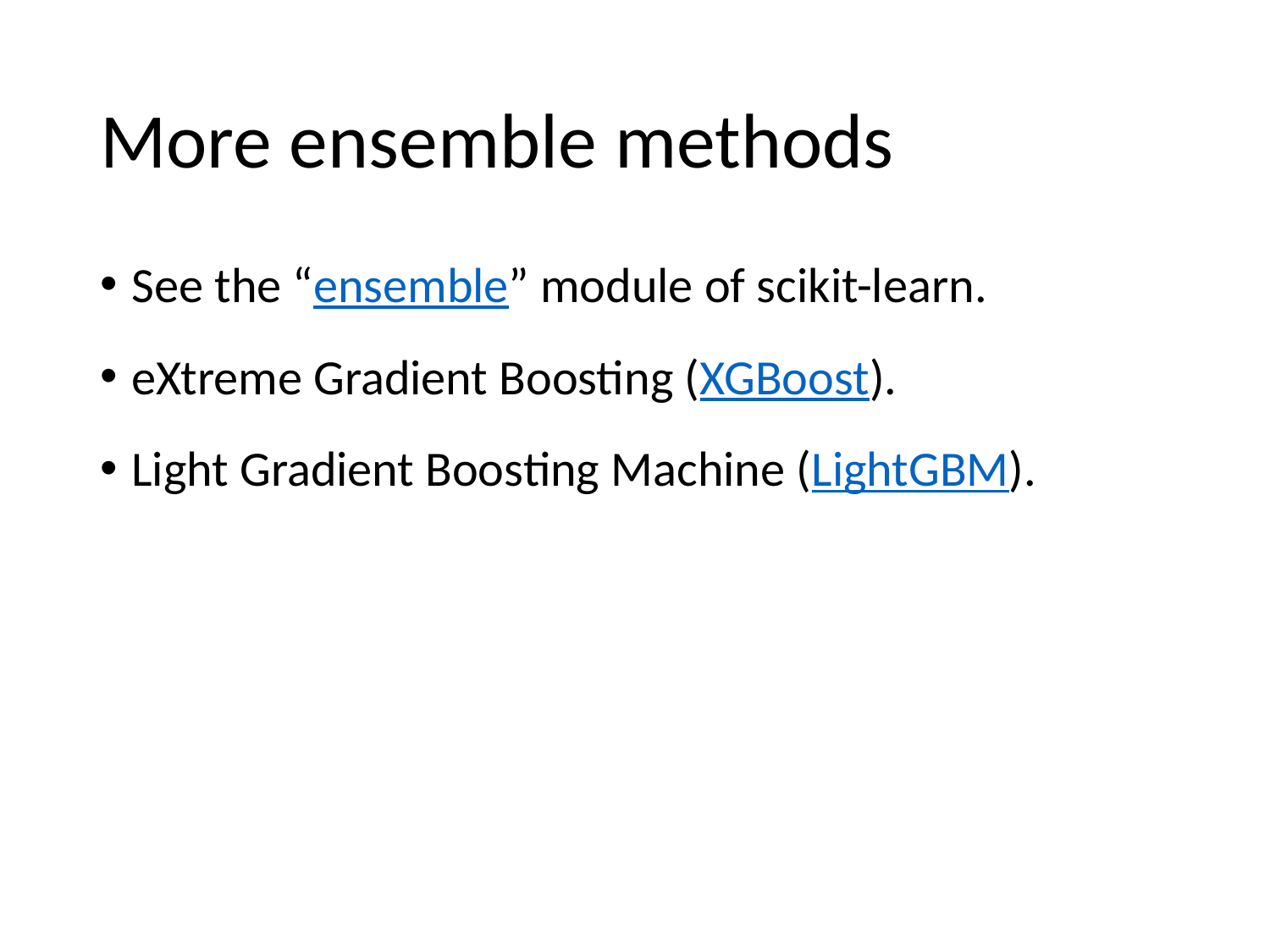

# More ensemble methods
See the “ensemble” module of scikit-learn.
eXtreme Gradient Boosting (XGBoost).
Light Gradient Boosting Machine (LightGBM).